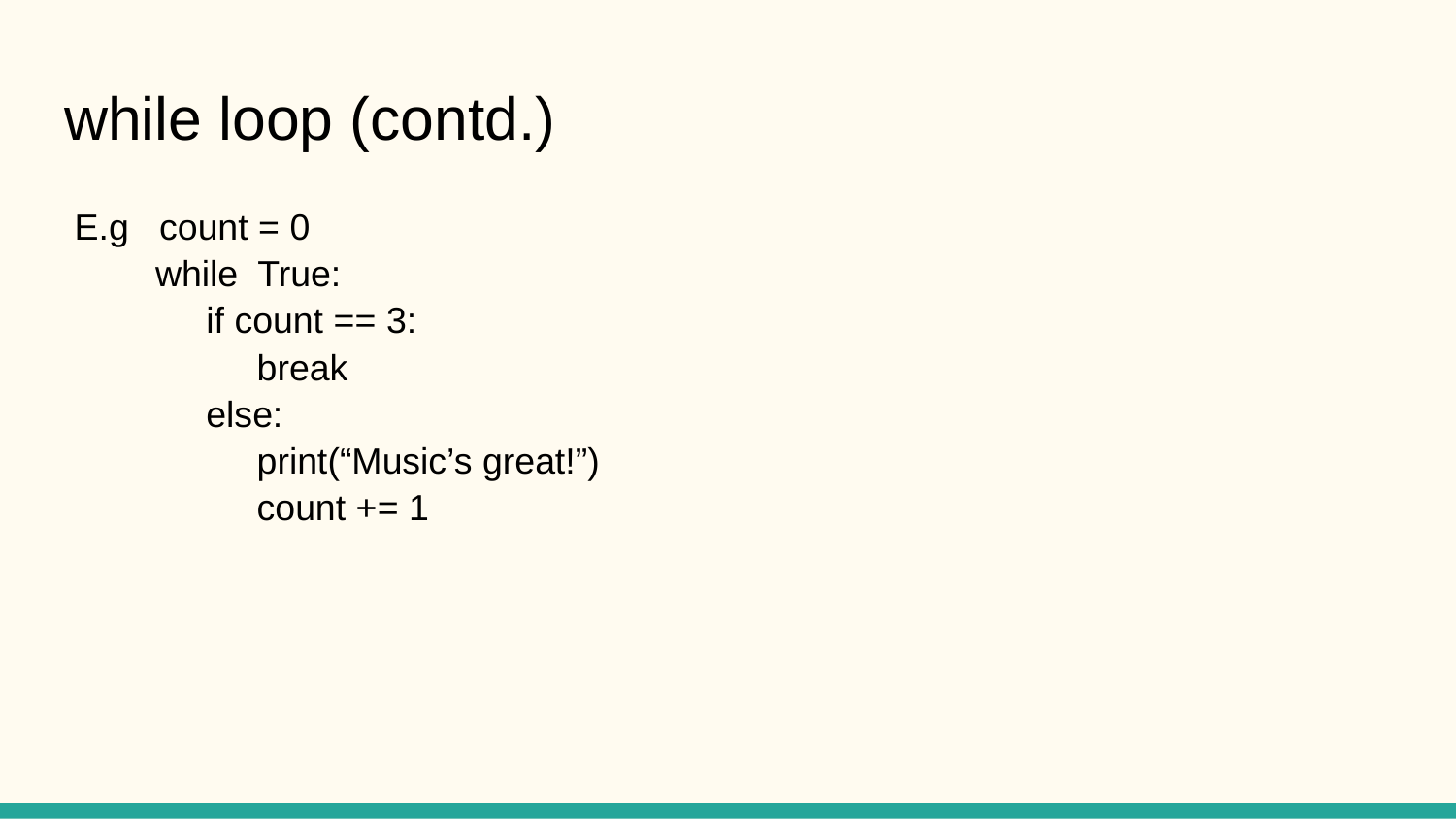

# while loop (contd.)
 E.g   count = 0
         while  True:
              if count == 3:
                   break
              else:
                   print(“Music’s great!”)
                   count += 1